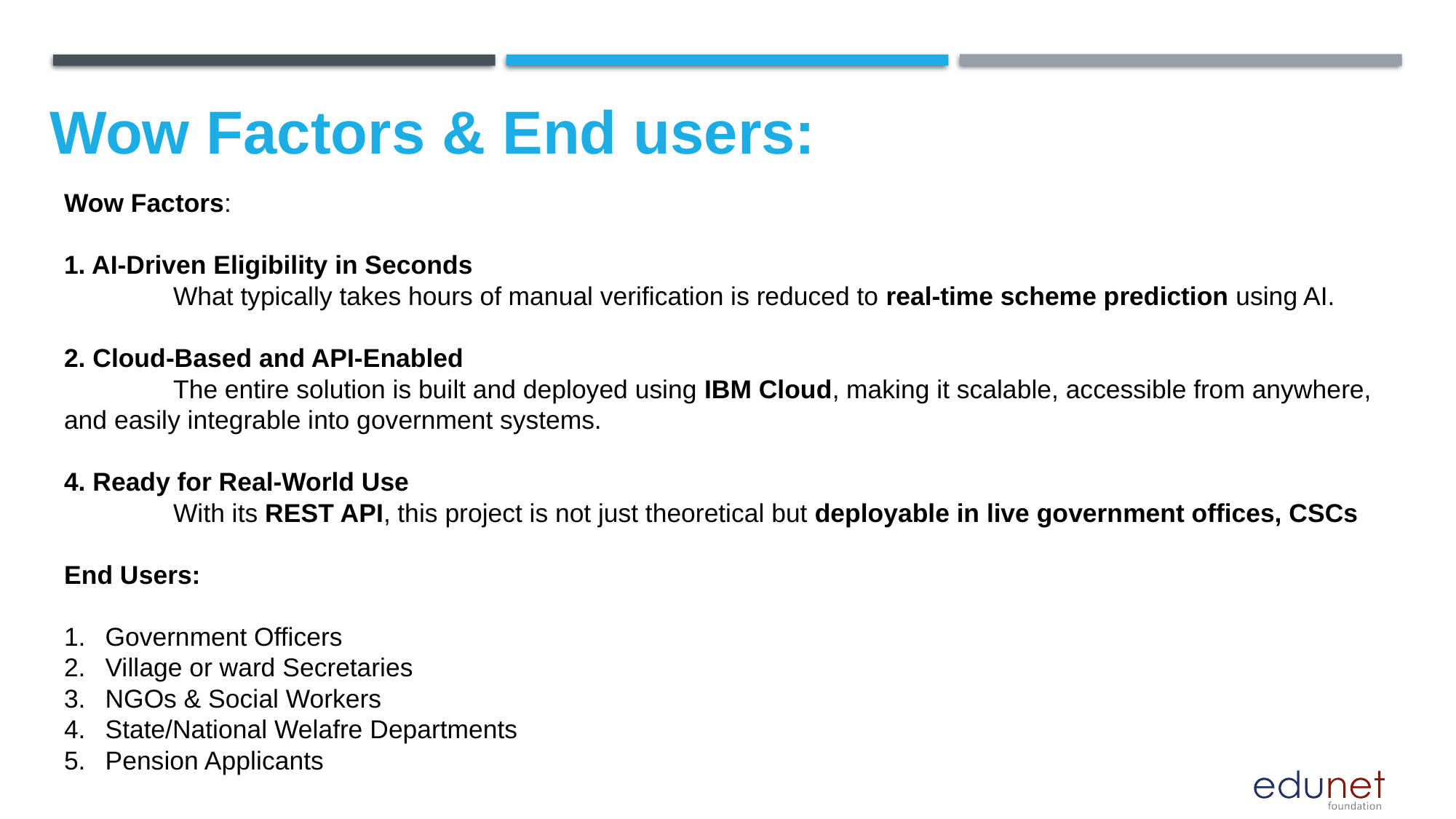

Wow Factors & End users:

Wow Factors:

1. AI-Driven Eligibility in Seconds
	What typically takes hours of manual verification is reduced to real-time scheme prediction using AI.

2. Cloud-Based and API-Enabled
	The entire solution is built and deployed using IBM Cloud, making it scalable, accessible from anywhere, and easily integrable into government systems.

4. Ready for Real-World Use
	With its REST API, this project is not just theoretical but deployable in live government offices, CSCs

End Users:

Government Officers
Village or ward Secretaries
NGOs & Social Workers
State/National Welafre Departments
Pension Applicants